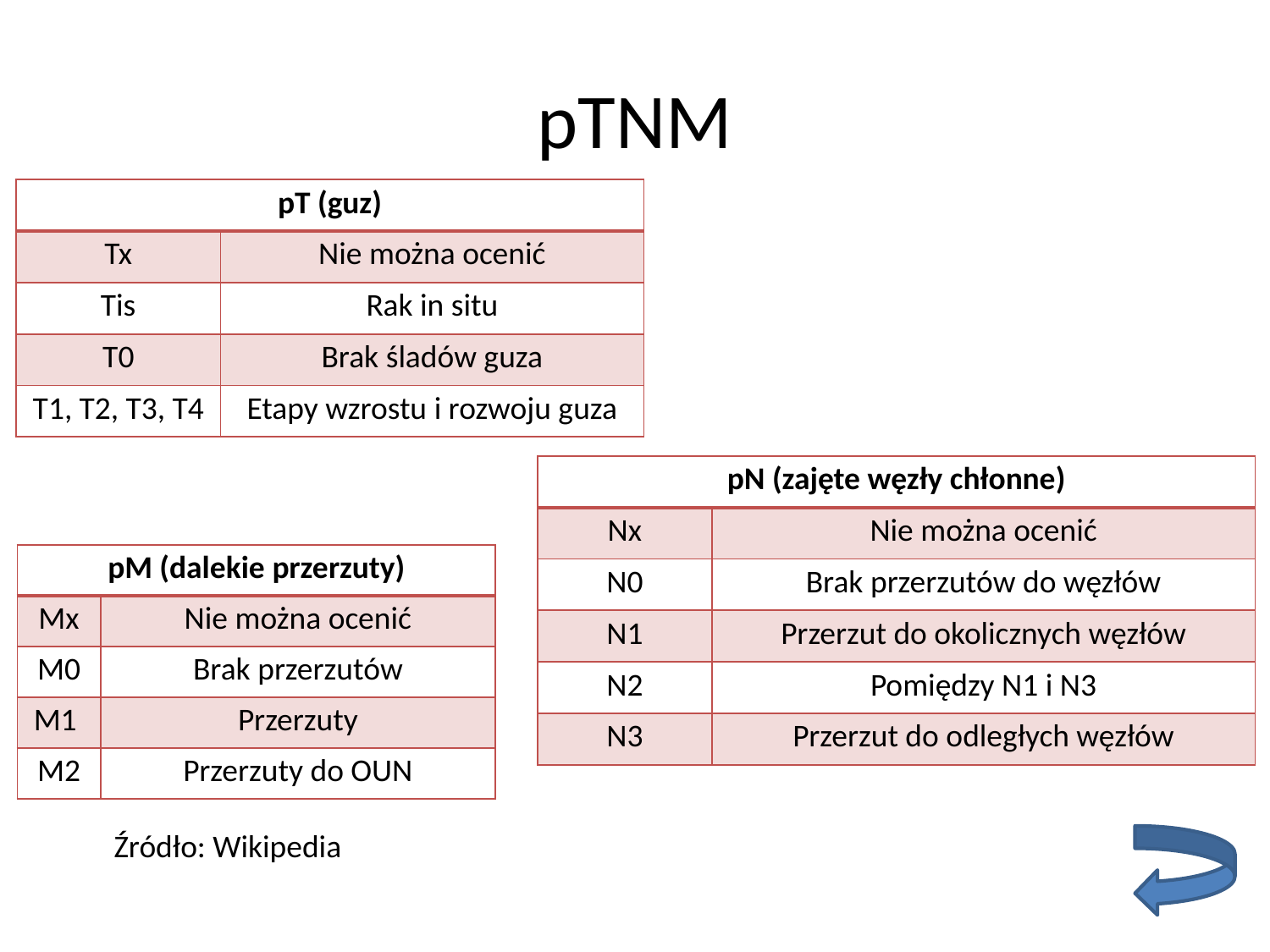

# pTNM
| pT (guz) |  |
| --- | --- |
| Tx | Nie można ocenić |
| Tis | Rak in situ |
| T0 | Brak śladów guza |
| T1, T2, T3, T4 | Etapy wzrostu i rozwoju guza |
| pN (zajęte węzły chłonne) |  |
| --- | --- |
| Nx | Nie można ocenić |
| N0 | Brak przerzutów do węzłów |
| N1 | Przerzut do okolicznych węzłów |
| N2 | Pomiędzy N1 i N3 |
| N3 | Przerzut do odległych węzłów |
| pM (dalekie przerzuty) |  |
| --- | --- |
| Mx | Nie można ocenić |
| M0 | Brak przerzutów |
| M1 | Przerzuty |
| M2 | Przerzuty do OUN |
Źródło: Wikipedia